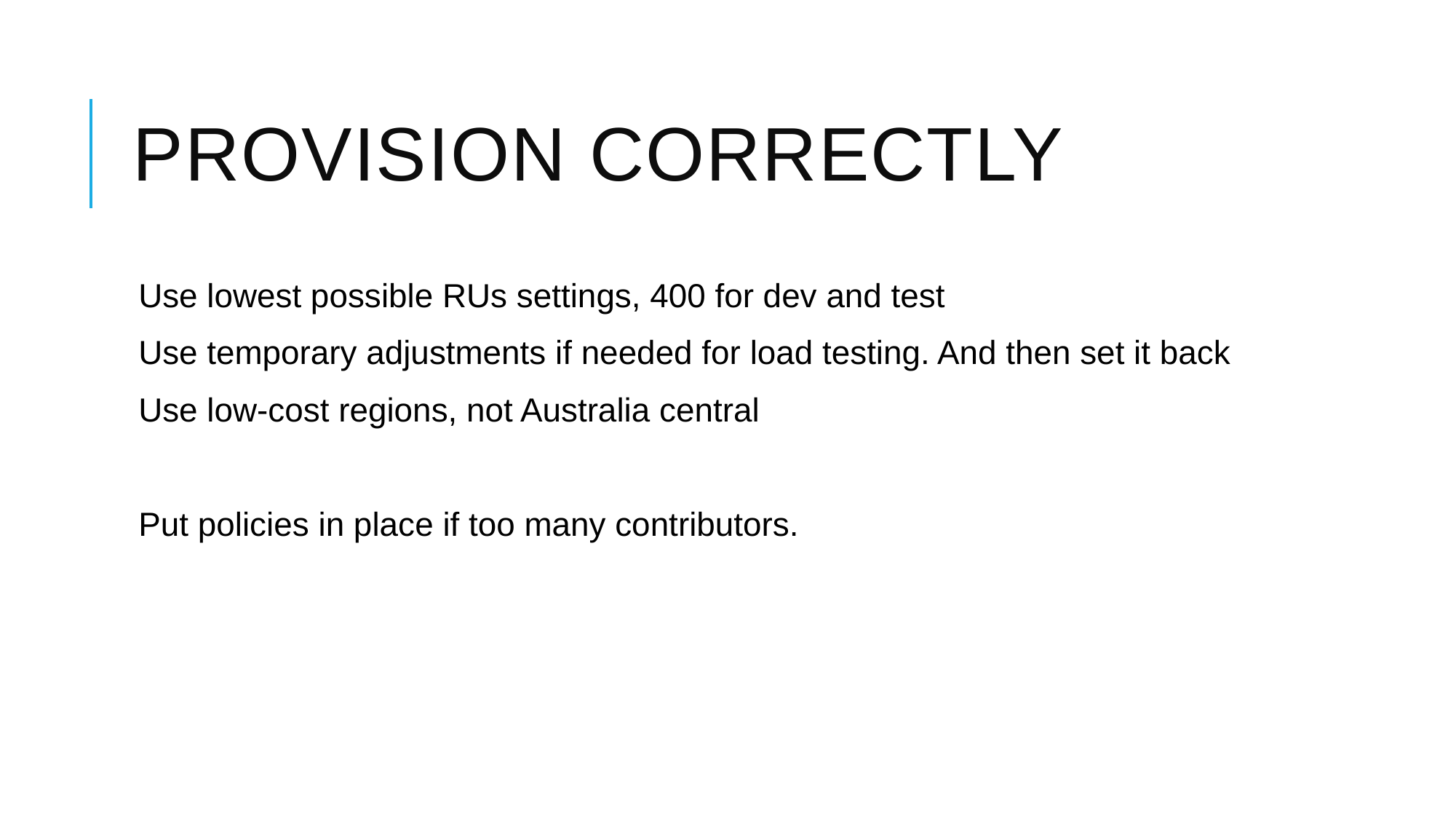

# Provision correctly
Use lowest possible RUs settings, 400 for dev and test
Use temporary adjustments if needed for load testing. And then set it back
Use low-cost regions, not Australia central

Put policies in place if too many contributors.